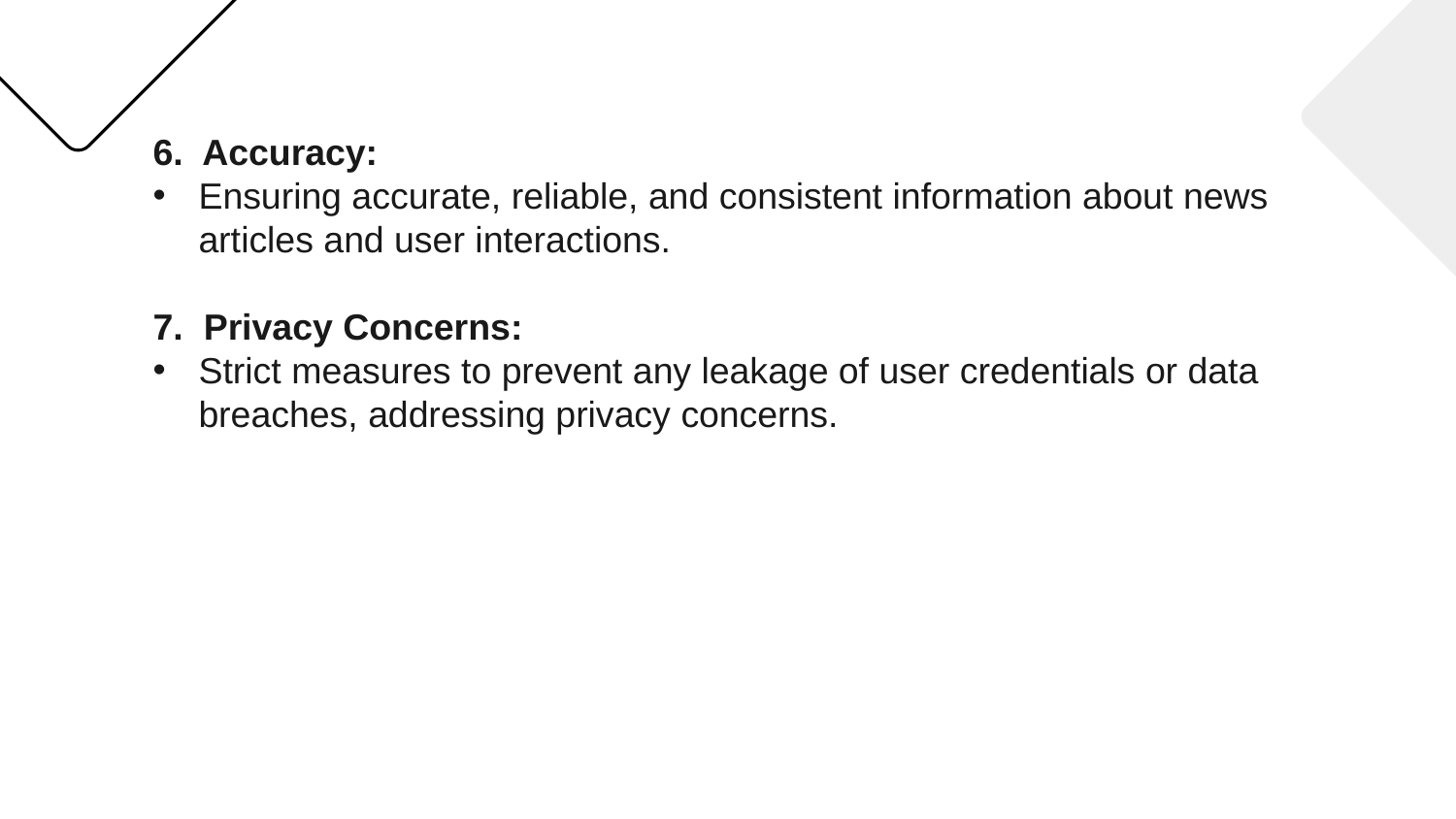

6.  Accuracy:
Ensuring accurate, reliable, and consistent information about news articles and user interactions.

7.  Privacy Concerns:
Strict measures to prevent any leakage of user credentials or data breaches, addressing privacy concerns.